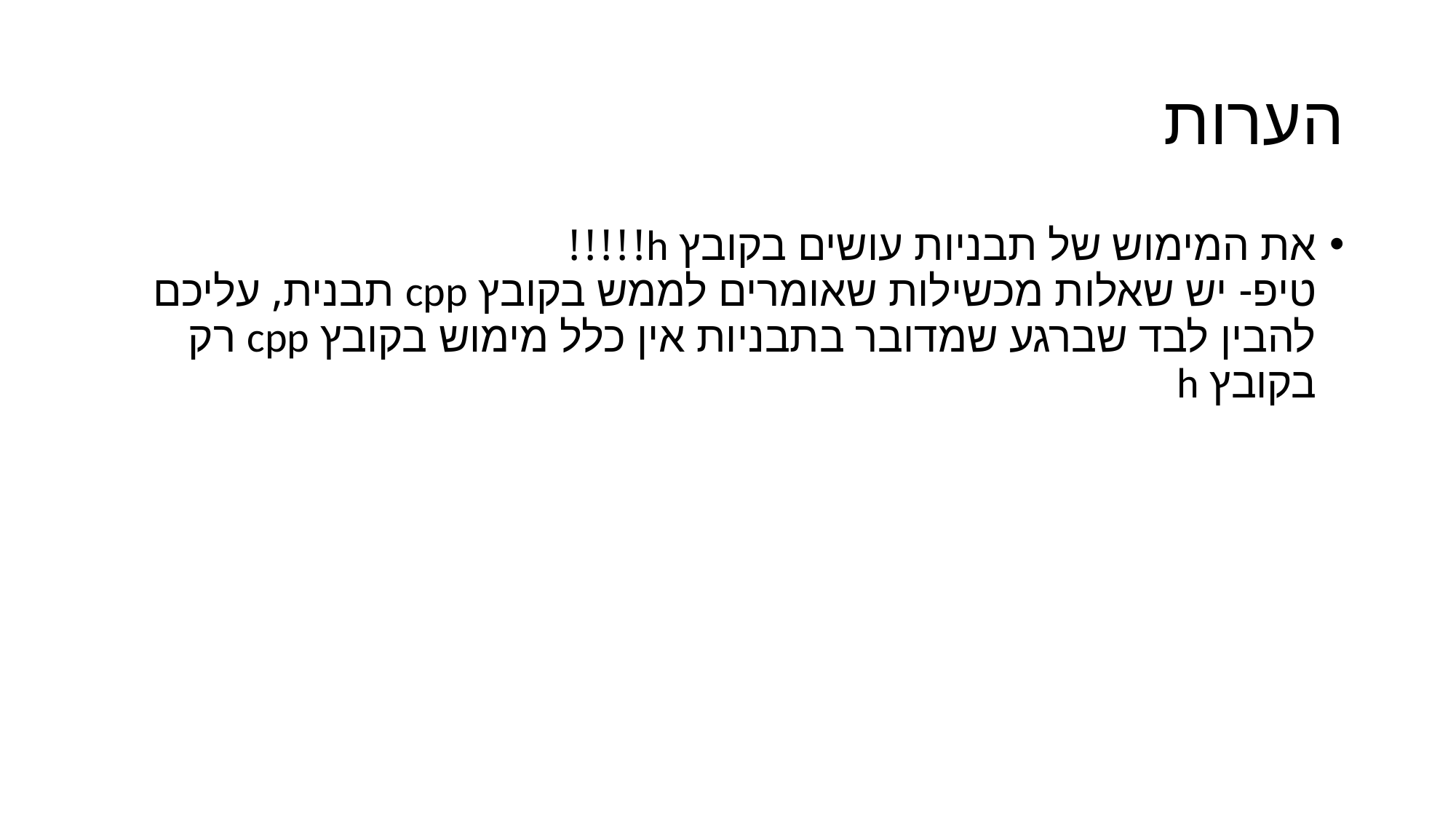

# הערות
את המימוש של תבניות עושים בקובץ h!!!!!
טיפ- יש שאלות מכשילות שאומרים לממש בקובץ cpp תבנית, עליכם להבין לבד שברגע שמדובר בתבניות אין כלל מימוש בקובץ cpp רק בקובץ h